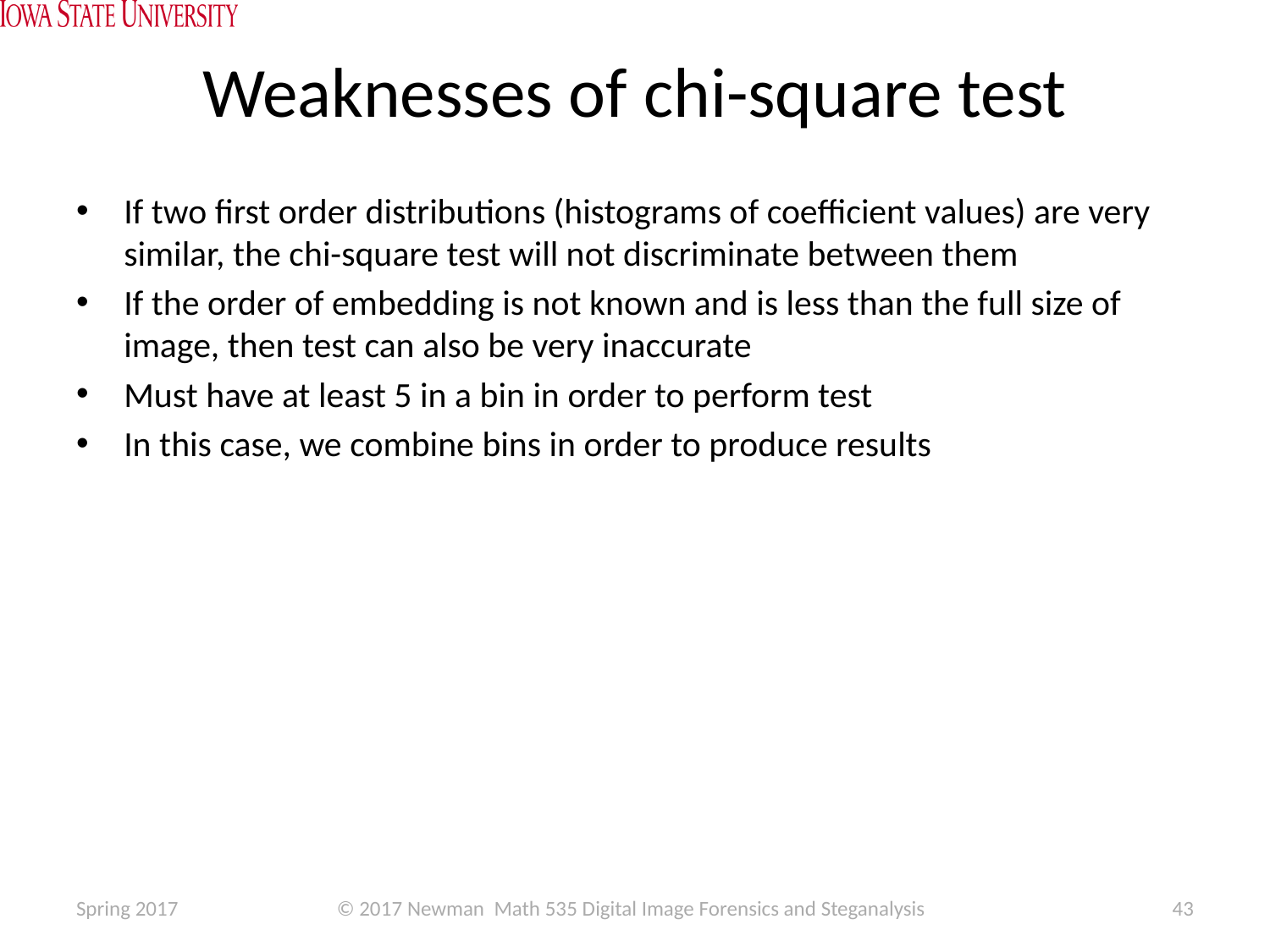

# Weaknesses of chi-square test
If two first order distributions (histograms of coefficient values) are very similar, the chi-square test will not discriminate between them
If the order of embedding is not known and is less than the full size of image, then test can also be very inaccurate
Must have at least 5 in a bin in order to perform test
In this case, we combine bins in order to produce results
Spring 2017
© 2017 Newman  Math 535 Digital Image Forensics and Steganalysis
43